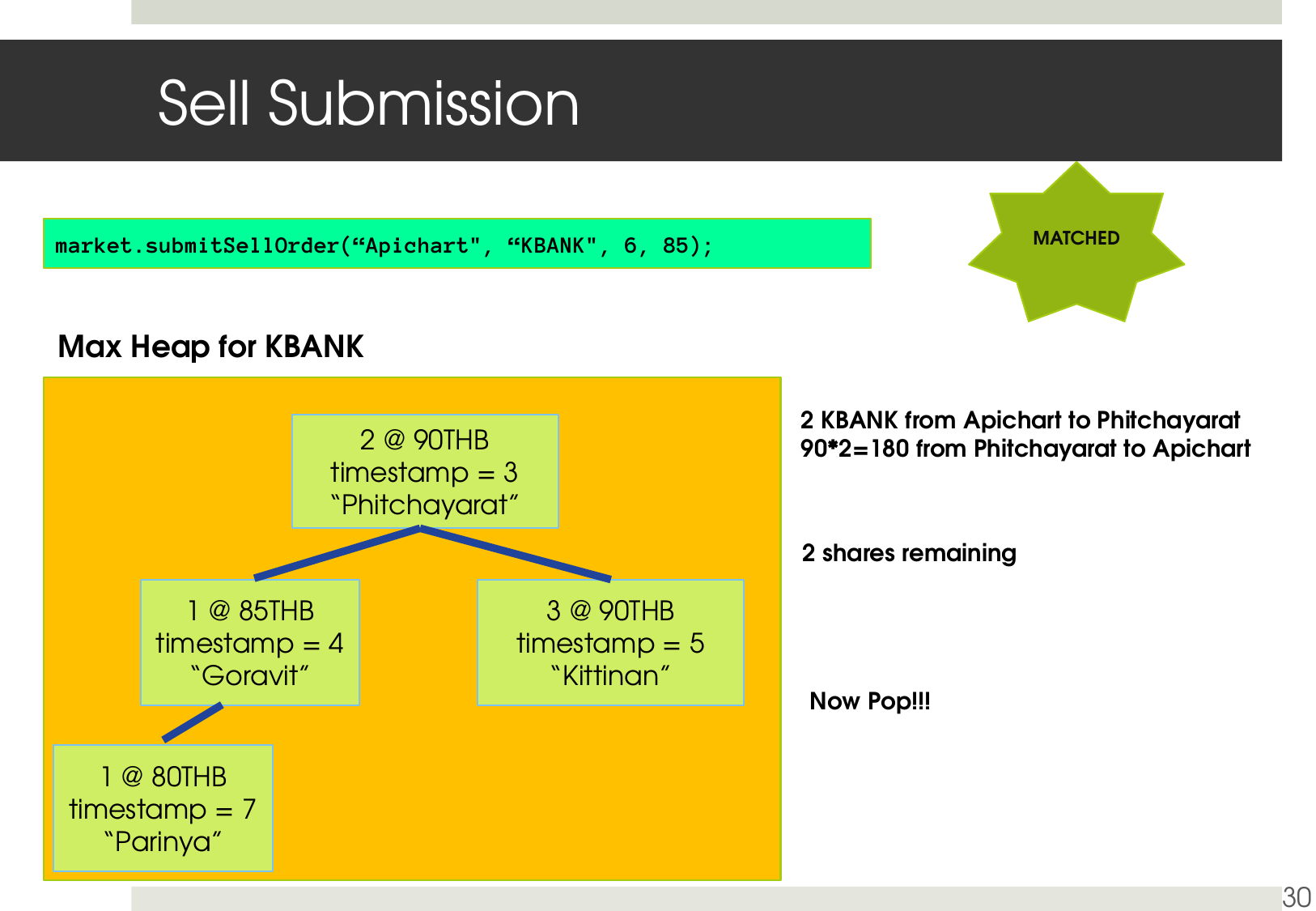

# Sell Submission
MATCHED
market.submitSellOrder(“Apichart", “KBANK", 6, 85);
Max Heap for KBANK

2 KBANK from Apichart to Phitchayarat
90*2=180 from Phitchayarat to Apichart
2 @ 90THB
timestamp = 3
“Phitchayarat”
2 shares remaining
1 @ 85THB
timestamp = 4
“Goravit”
3 @ 90THB
timestamp = 5
“Kittinan”
Now Pop!!!
1 @ 80THB
timestamp = 7
“Parinya”
30